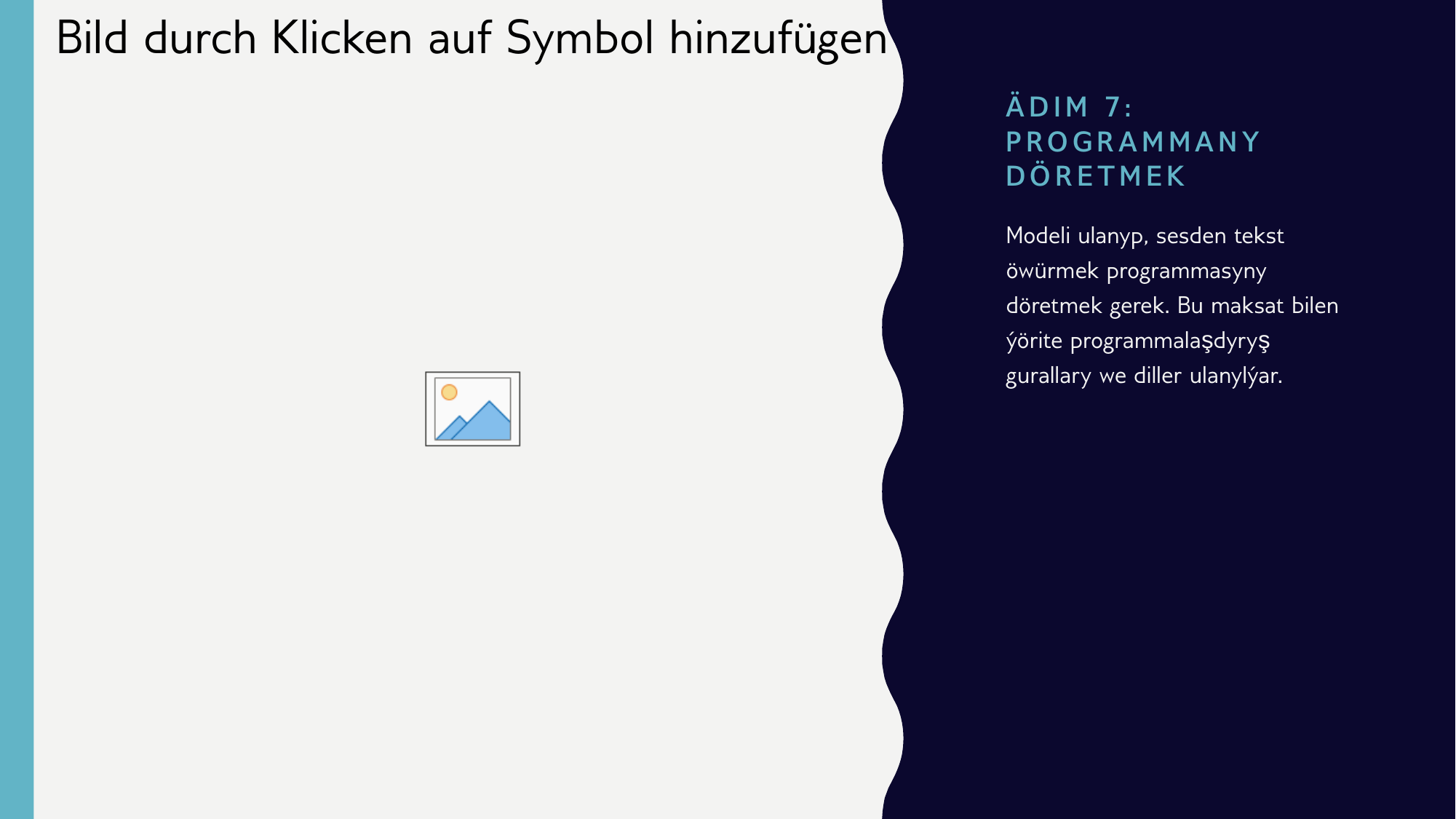

# ÄDIM 7: PROGRAMMANY DÖRETMEK
Modeli ulanyp, sesden tekst öwürmek programmasyny döretmek gerek. Bu maksat bilen ýörite programmalaşdyryş gurallary we diller ulanylýar.